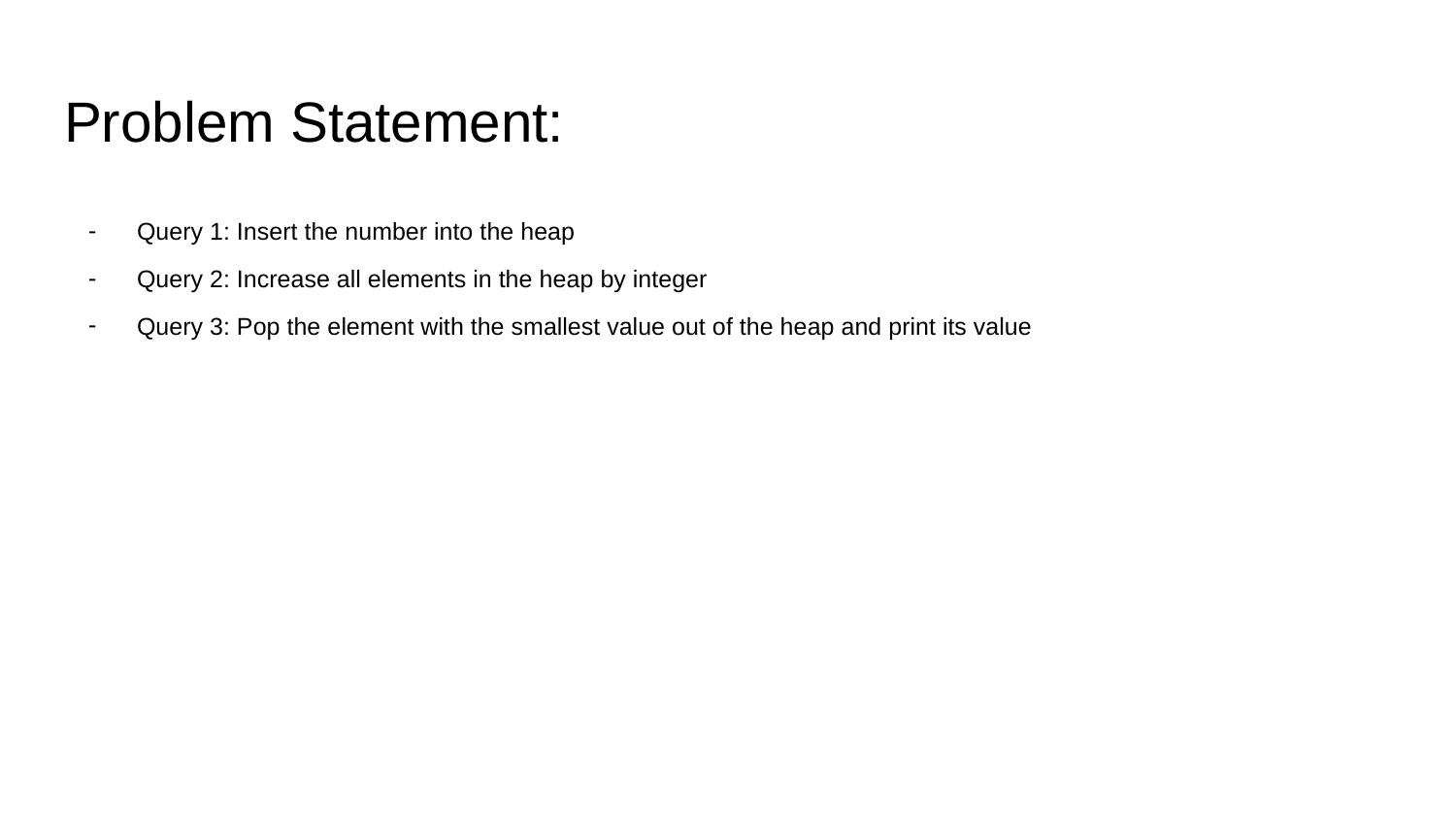

# Problem Statement:
Query 1: Insert the number into the heap
Query 2: Increase all elements in the heap by integer
Query 3: Pop the element with the smallest value out of the heap and print its value